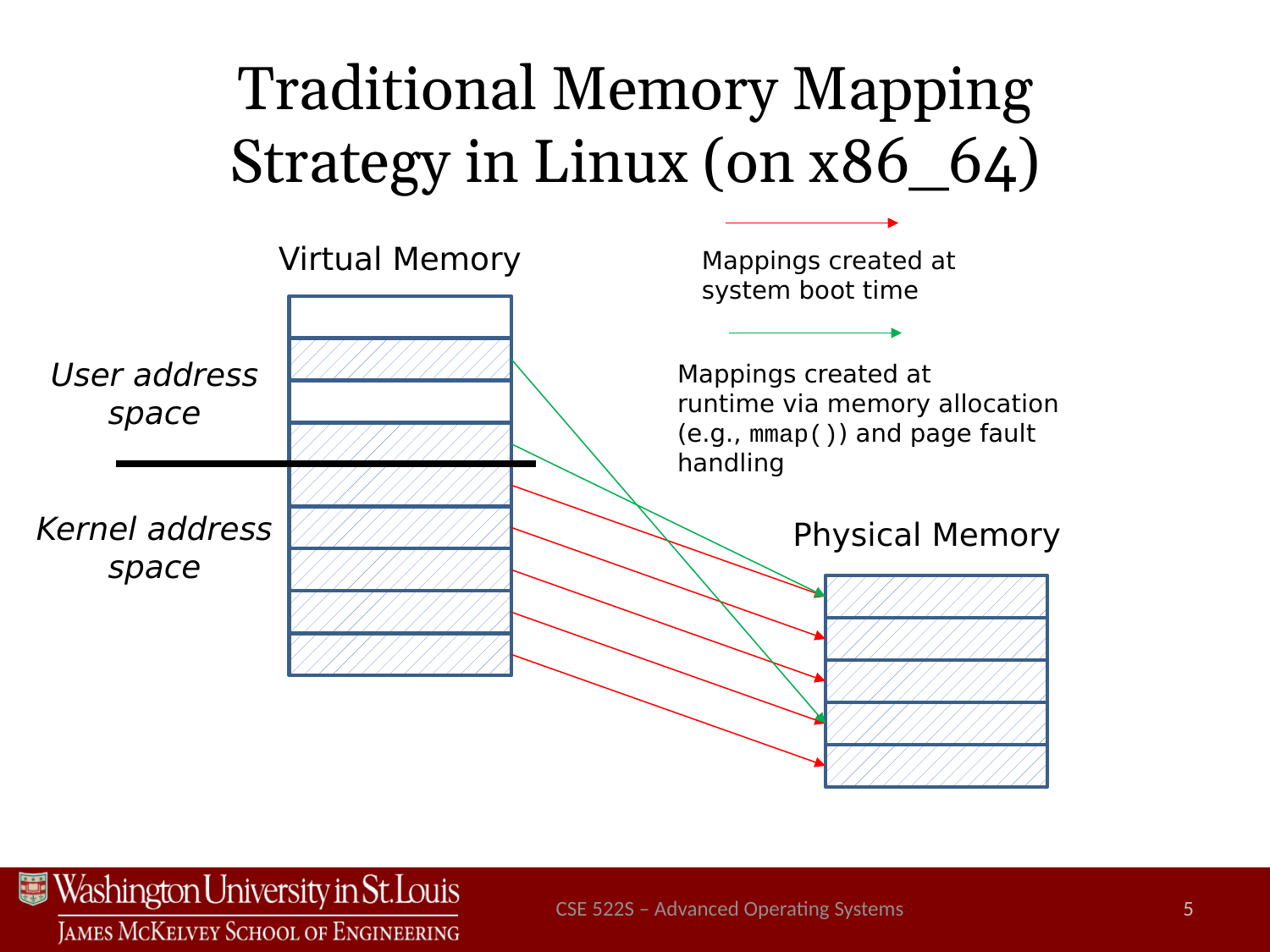

# Traditional Memory Mapping Strategy in Linux (on x86_64)
Virtual Memory
Mappings created at
system boot time

User address
space
Mappings created at
runtime via memory allocation
(e.g., mmap()) and page fault
handling

Kernel address
space

Physical Memory

CSE 522S – Advanced Operating Systems
5